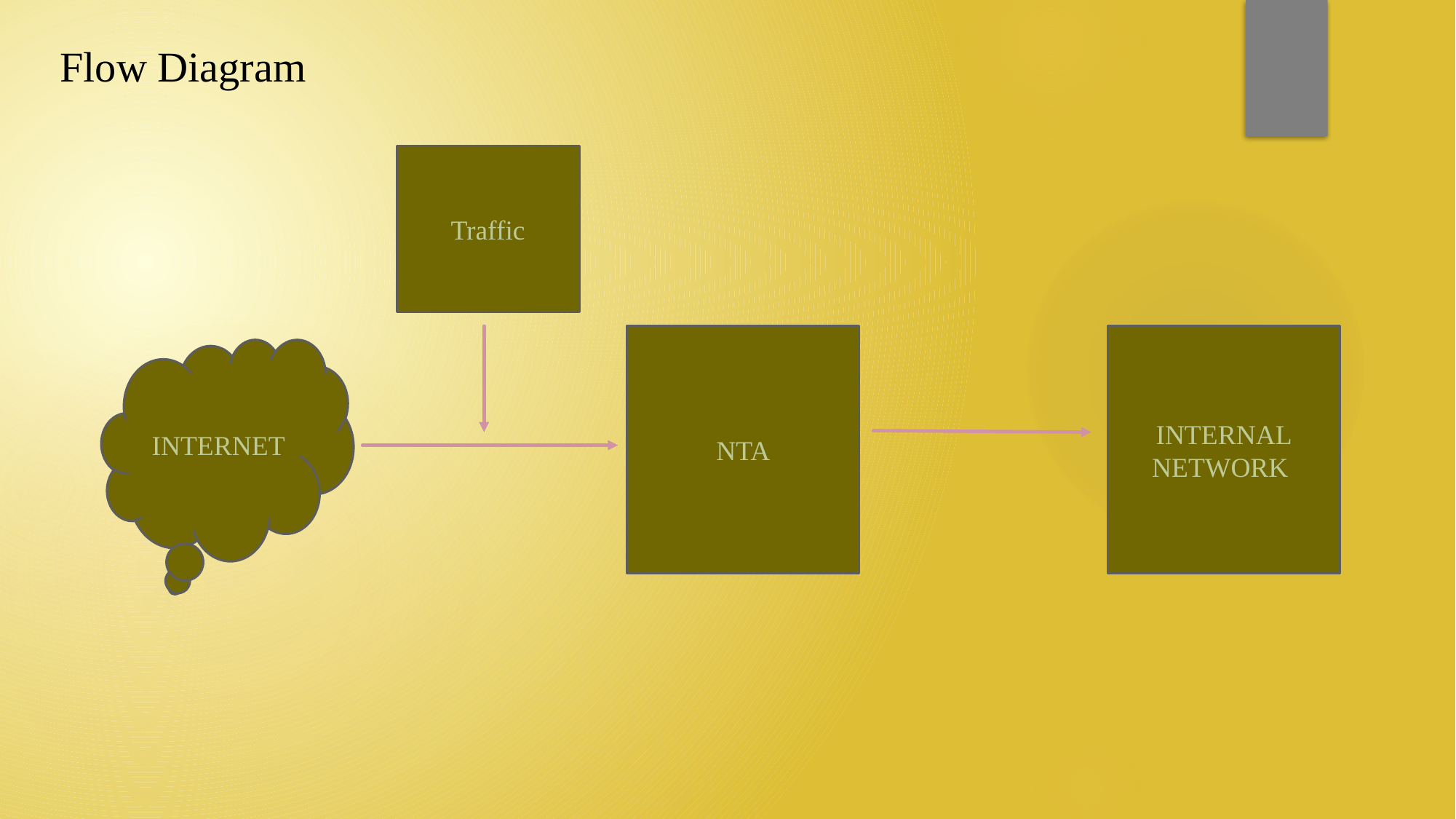

Flow Diagram
Traffic
INTERNAL NETWORK
NTA
INTERNET